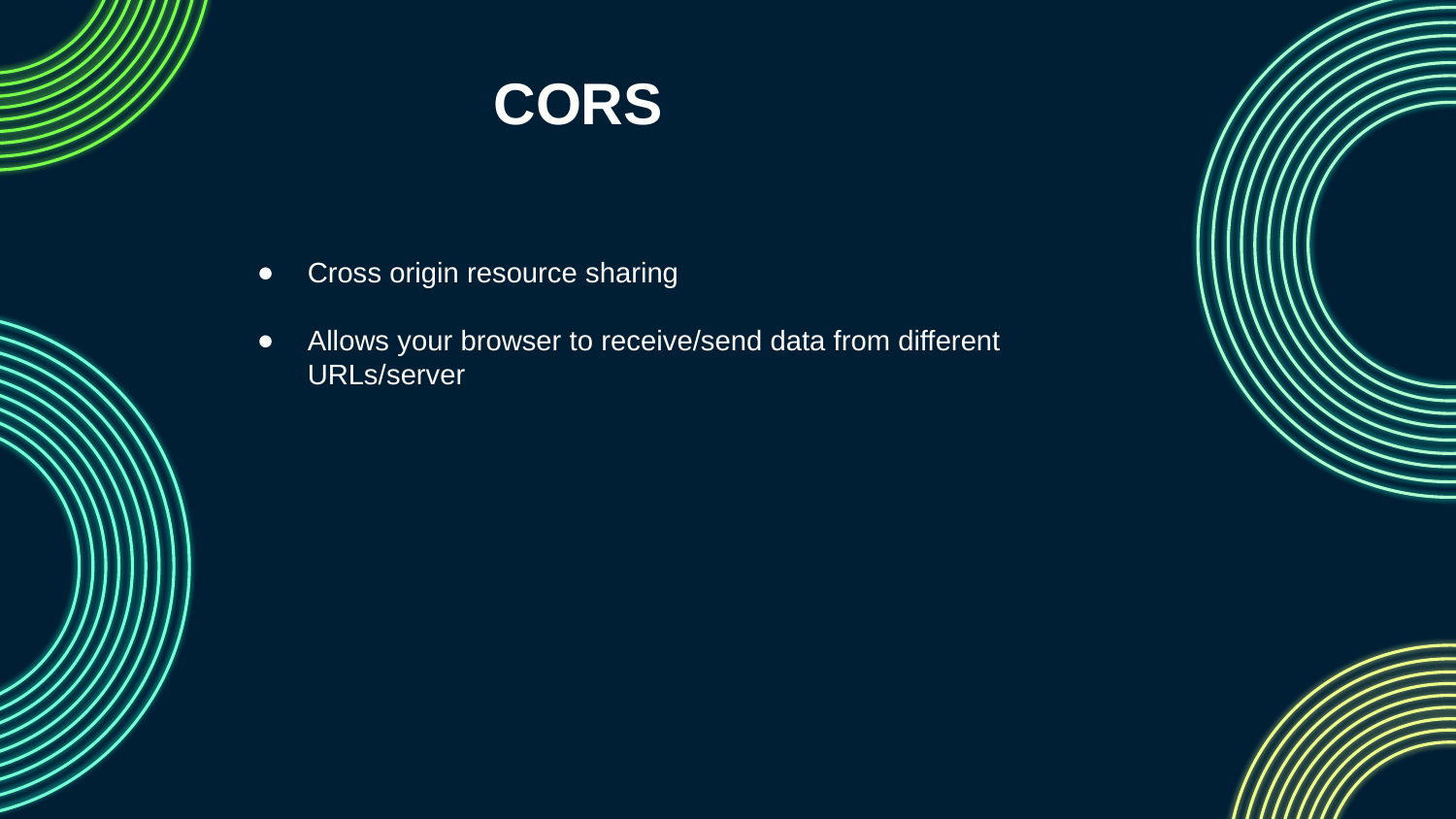

CORS

Cross origin resource sharing

Allows your browser to receive/send data from different URLs/server